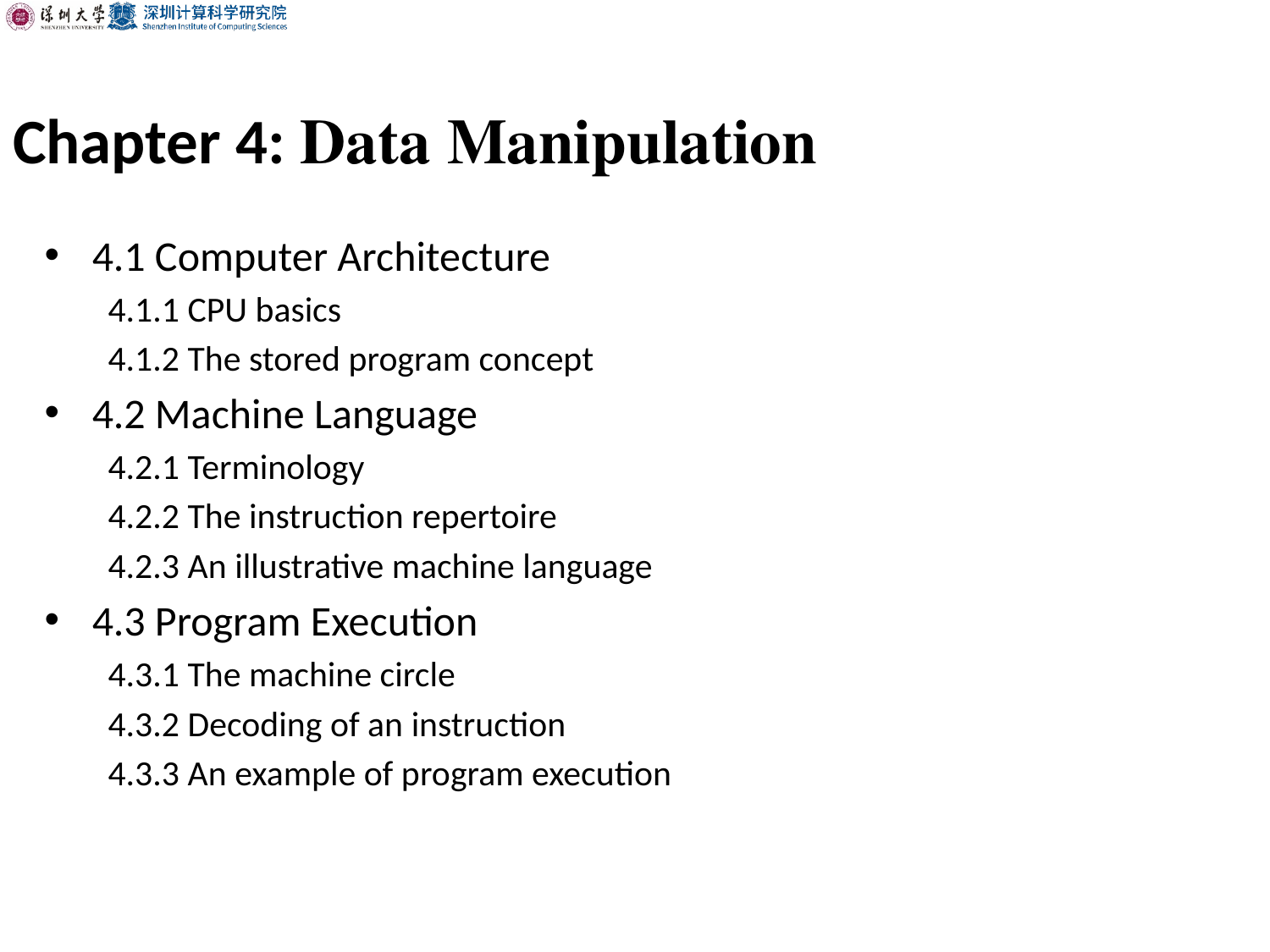

# Chapter 4: Data Manipulation
4.1 Computer Architecture
4.1.1 CPU basics
4.1.2 The stored program concept
4.2 Machine Language
4.2.1 Terminology
4.2.2 The instruction repertoire
4.2.3 An illustrative machine language
4.3 Program Execution
4.3.1 The machine circle
4.3.2 Decoding of an instruction
4.3.3 An example of program execution